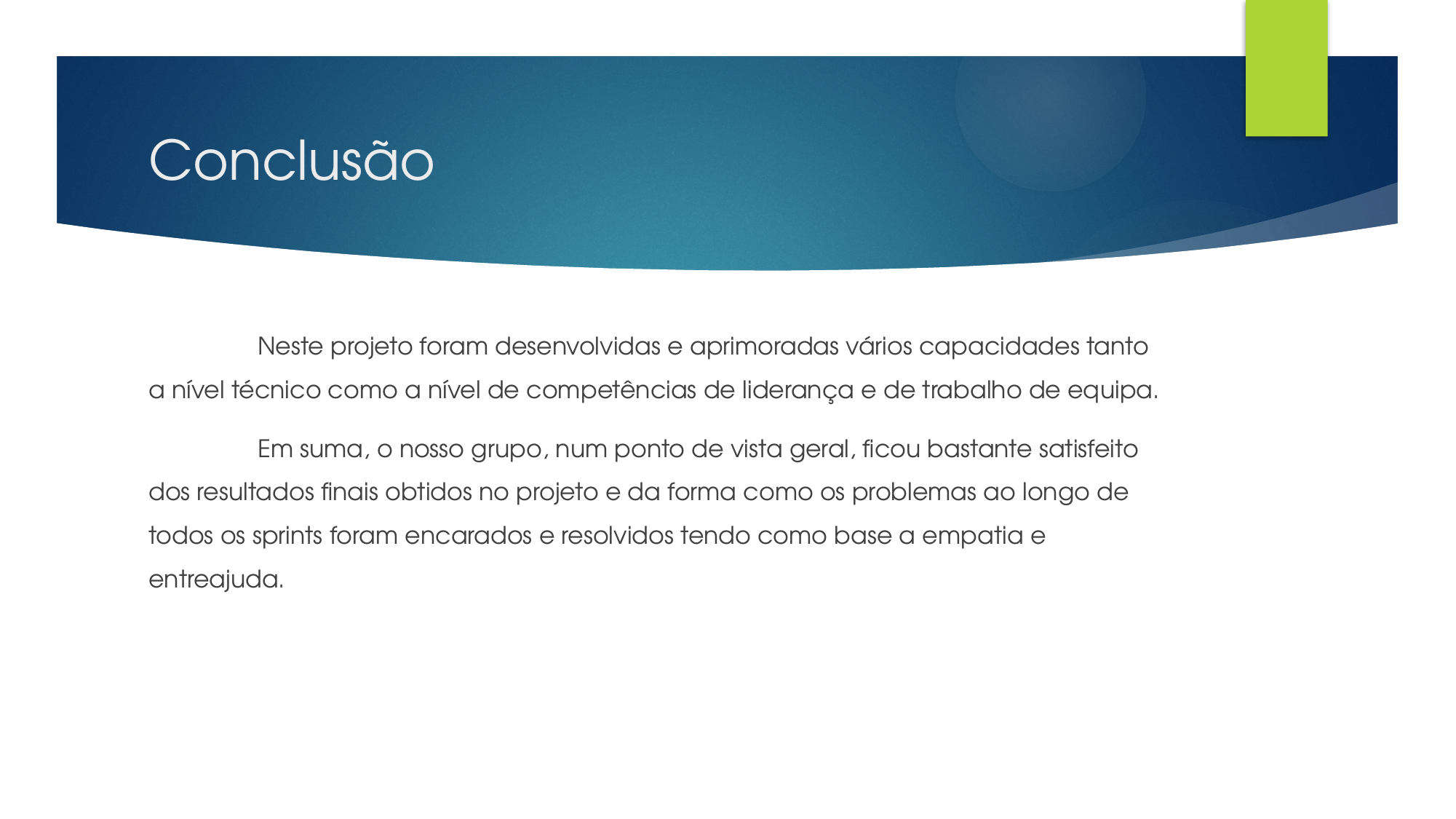

# Conclusão
	Neste projeto foram desenvolvidas e aprimoradas vários capacidades tanto a nível técnico como a nível de competências de liderança e de trabalho de equipa.
	Em suma, o nosso grupo, num ponto de vista geral, ficou bastante satisfeito dos resultados finais obtidos no projeto e da forma como os problemas ao longo de todos os sprints foram encarados e resolvidos tendo como base a empatia e entreajuda.